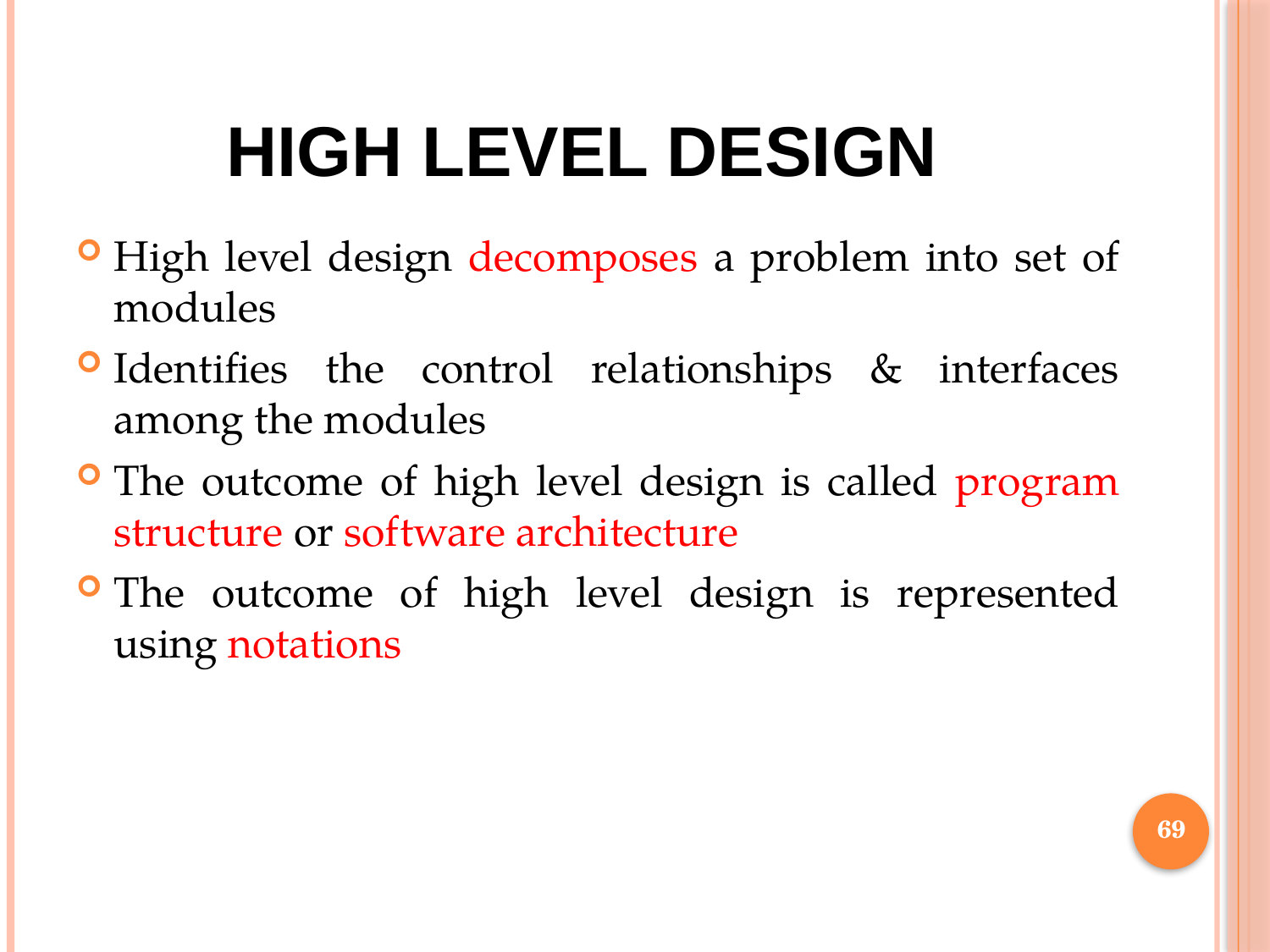

# HIGH LEVEL DESIGN
High level design decomposes a problem into set of modules
Identifies the control relationships & interfaces among the modules
The outcome of high level design is called program structure or software architecture
The outcome of high level design is represented using notations

69